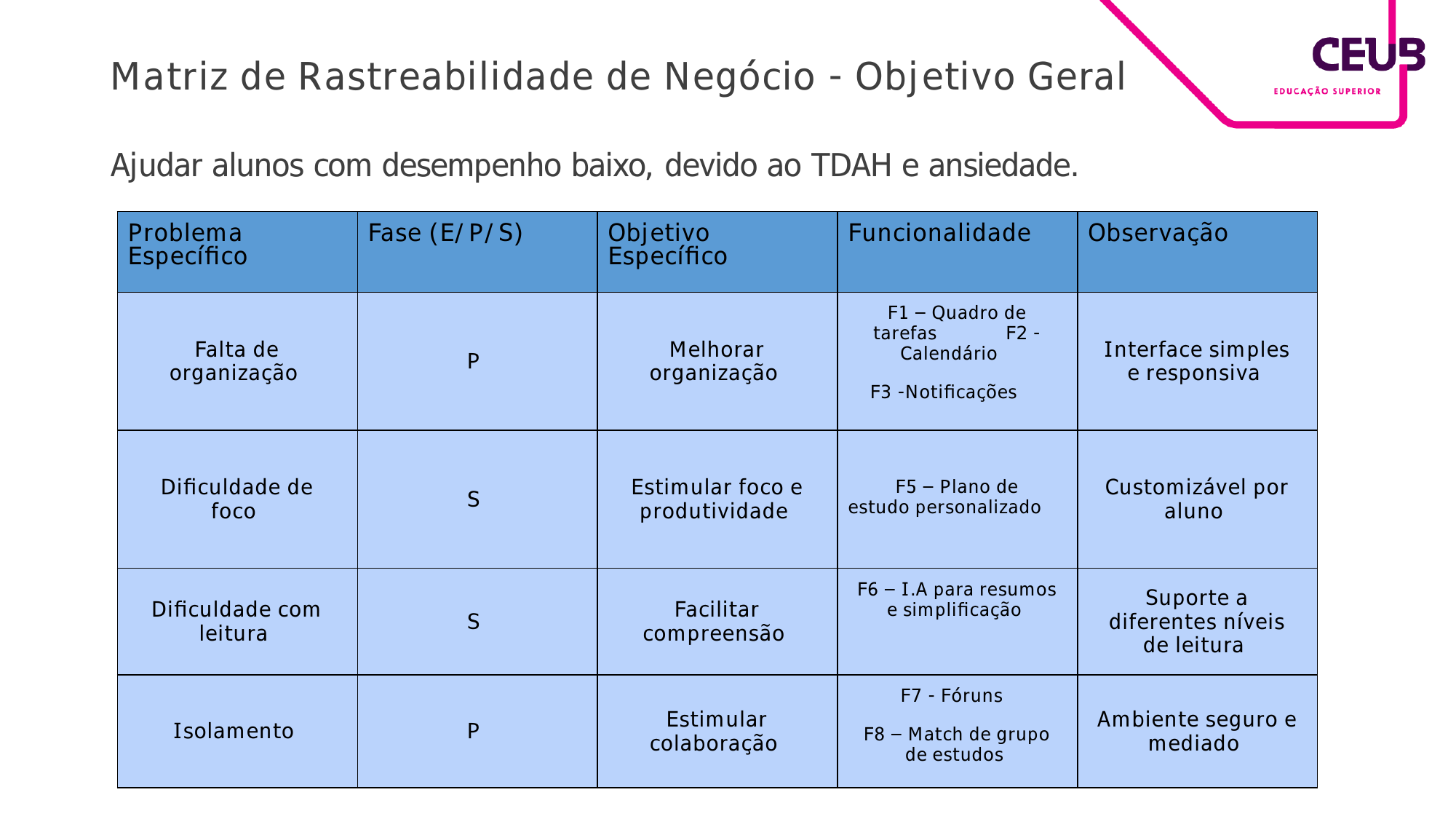

# Matriz de Rastreabilidade de Negócio - Objetivo Geral

Ajudar alunos com desempenho baixo, devido ao TDAH e ansiedade.
| Problema Específico | Fase (E/P/S) | Objetivo Específico | Funcionalidade | Observação |
| --- | --- | --- | --- | --- |
| Falta de organização | P | Melhorar organização | F1 – Quadro de tarefas F2 - Calendário F3 -Notificações | Interface simples e responsiva |
| Dificuldade de foco | S | Estimular foco e produtividade | F5 – Plano de estudo personalizado | Customizável por aluno |
| Dificuldade com leitura | S | Facilitar compreensão | F6 – I.A para resumos e simplificação | Suporte a diferentes níveis de leitura |
| Isolamento | P | Estimular colaboração | F7 - Fóruns F8 – Match de grupo de estudos | Ambiente seguro e mediado |